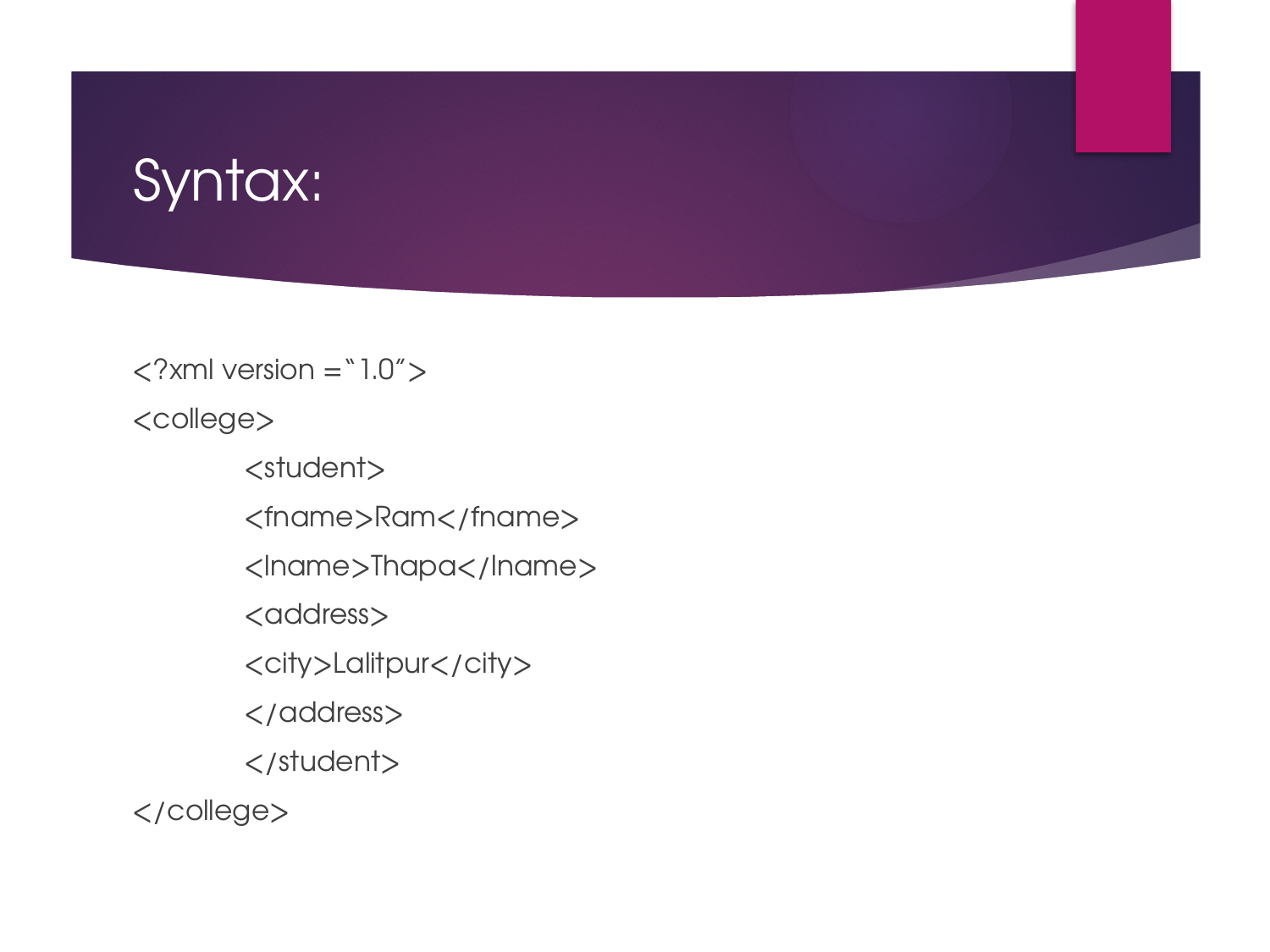

# Syntax:
<?xml version =“1.0”>
<college>
	<student>
		<fname>Ram</fname>
		<lname>Thapa</lname>
		<address>
			<city>Lalitpur</city>
		</address>
	</student>
</college>